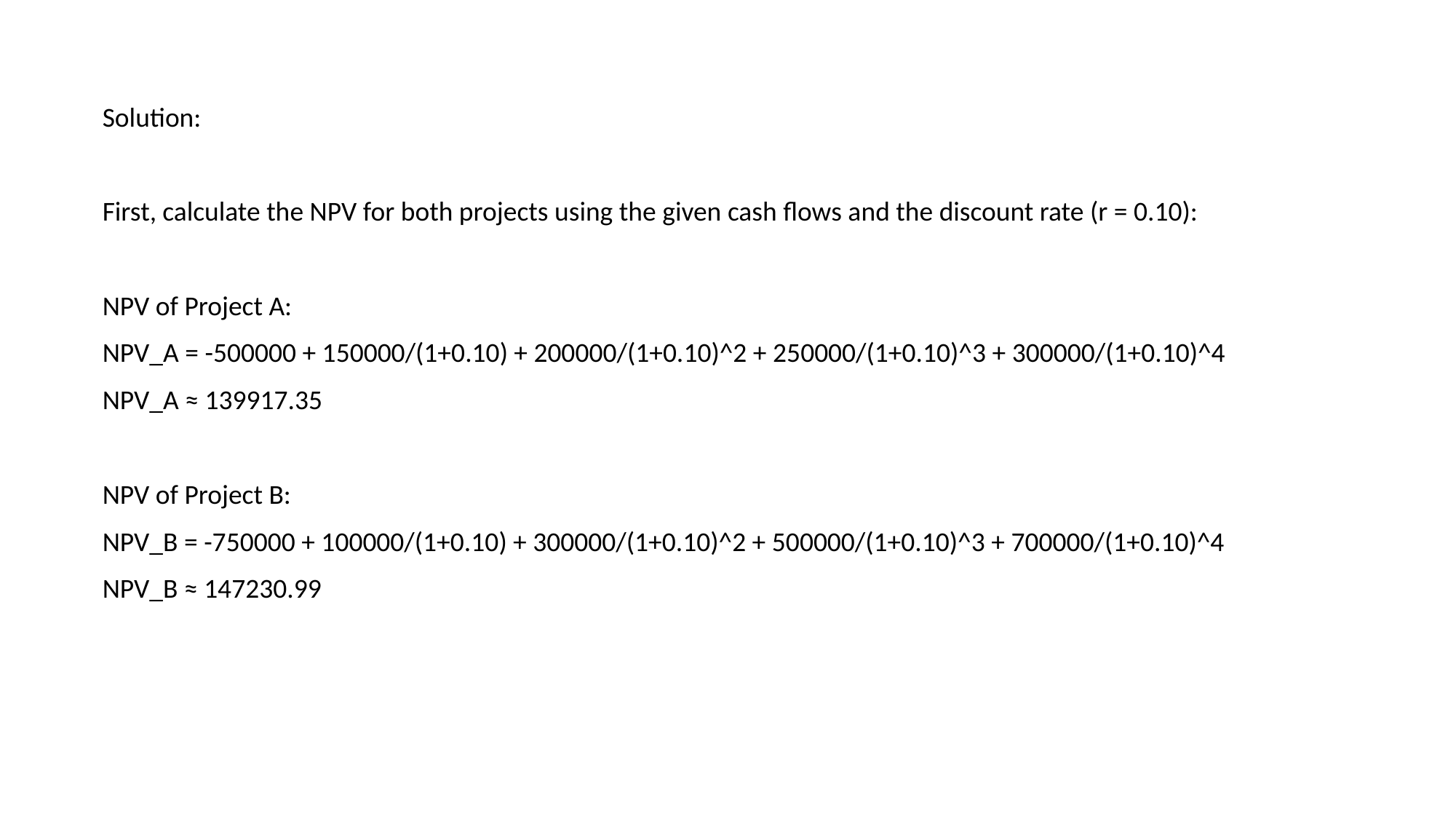

Solution:

First, calculate the NPV for both projects using the given cash flows and the discount rate (r = 0.10):

NPV of Project A:
NPV_A = -500000 + 150000/(1+0.10) + 200000/(1+0.10)^2 + 250000/(1+0.10)^3 + 300000/(1+0.10)^4
NPV_A ≈ 139917.35

NPV of Project B:
NPV_B = -750000 + 100000/(1+0.10) + 300000/(1+0.10)^2 + 500000/(1+0.10)^3 + 700000/(1+0.10)^4
NPV_B ≈ 147230.99